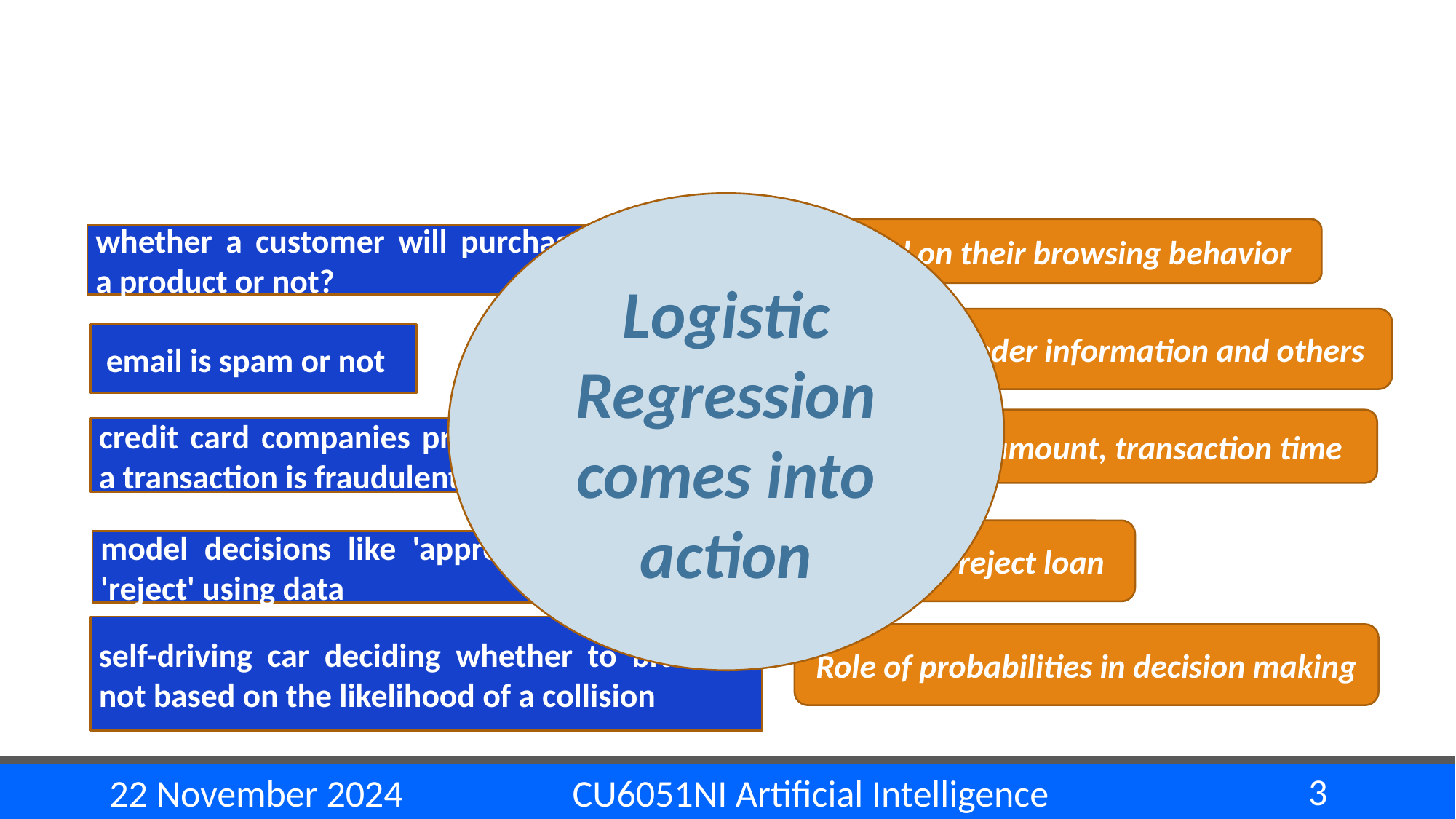

#

Logistic Regression comes into action
 based on their browsing behavior
whether a customer will purchase a product or not?
content, sender information and others
 email is spam or not
?
Transaction amount, transaction time
credit card companies predict whether a transaction is fraudulent
Accept or reject loan
model decisions like 'approve' or 'reject' using data
self-driving car deciding whether to brake or not based on the likelihood of a collision
Role of probabilities in decision making
3
CU6051NI Artificial Intelligence
22 November 2024